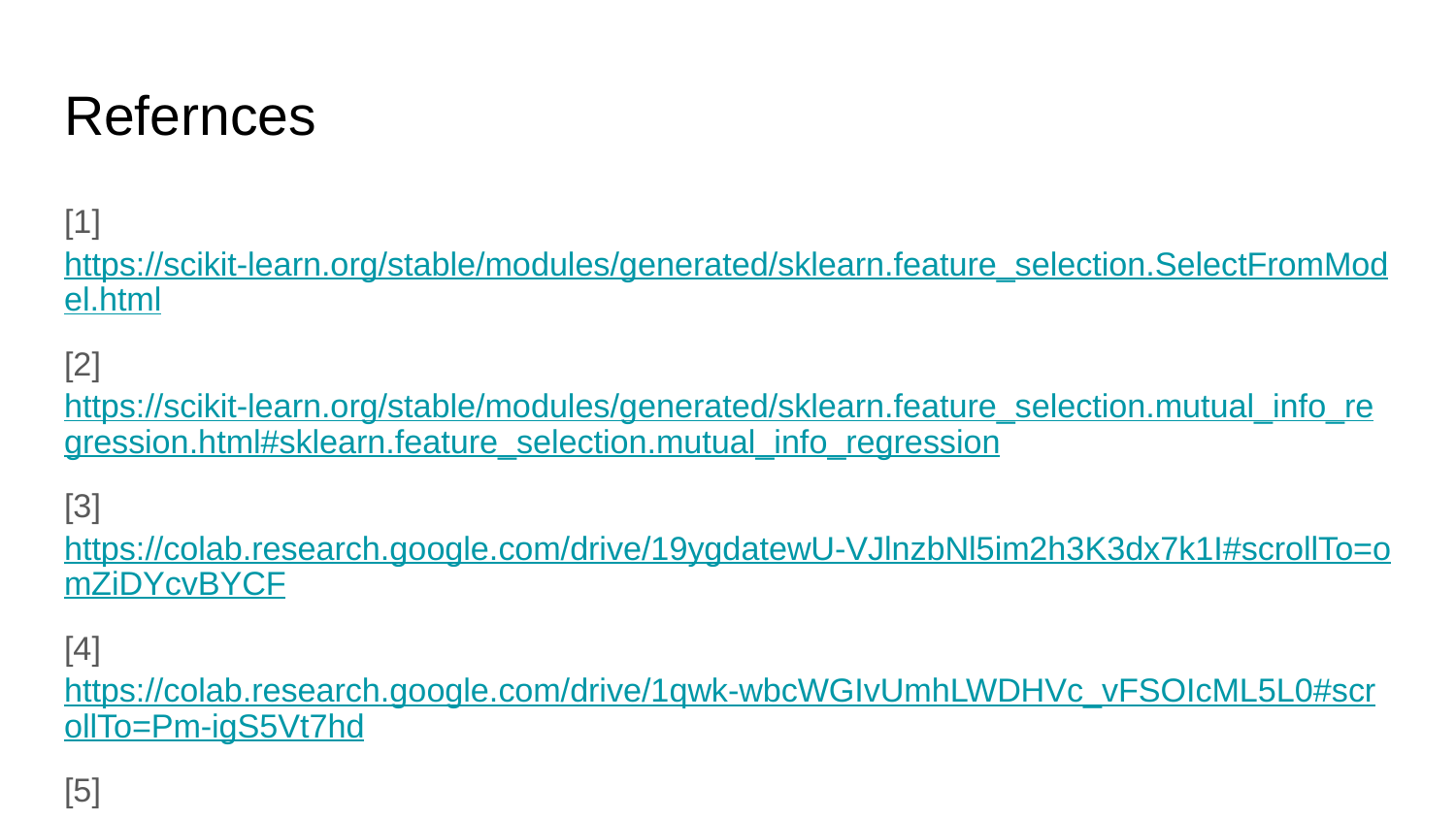

# Refernces
[1]https://scikit-learn.org/stable/modules/generated/sklearn.feature_selection.SelectFromModel.html
[2]https://scikit-learn.org/stable/modules/generated/sklearn.feature_selection.mutual_info_regression.html#sklearn.feature_selection.mutual_info_regression
[3]https://colab.research.google.com/drive/19ygdatewU-VJlnzbNl5im2h3K3dx7k1I#scrollTo=omZiDYcvBYCF
[4]https://colab.research.google.com/drive/1qwk-wbcWGIvUmhLWDHVc_vFSOIcML5L0#scrollTo=Pm-igS5Vt7hd
[5]https://colab.research.google.com/drive/1iy2kljBiQ2Q2-30WyFjIjaqqfNOOrCrz#scrollTo=-0GzeGSP9vFn